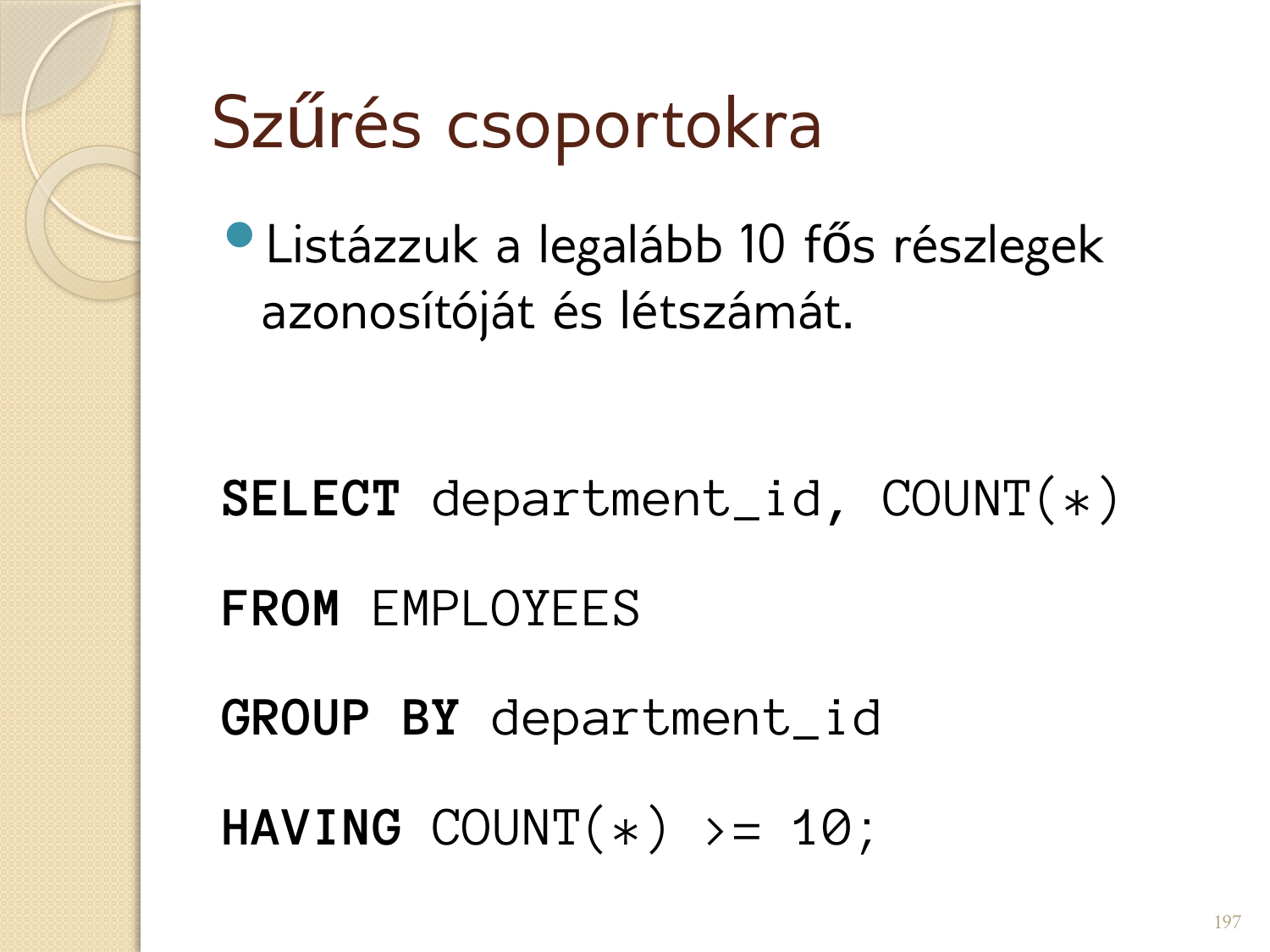

# Szűrés csoportokra
Listázzuk a legalább 10 fős részlegek azonosítóját és létszámát.

SELECT department_id, COUNT(*)
FROM EMPLOYEES
GROUP BY department_id
HAVING COUNT(*) >= 10;

197